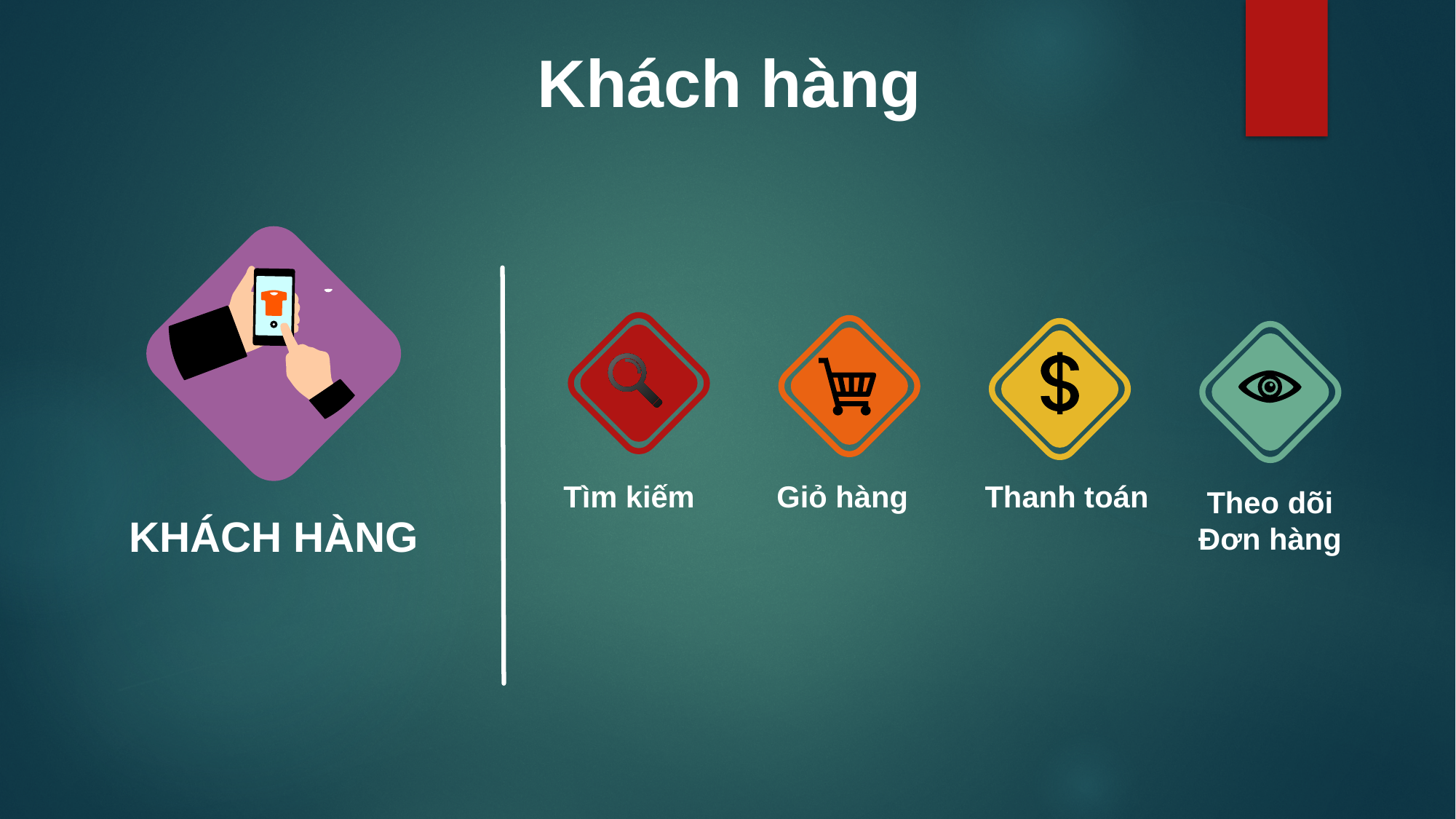

Khách hàng

Tìm kiếm

Giỏ hàng

Thanh toán

Theo dõi
Đơn hàng

KHÁCH HÀNG